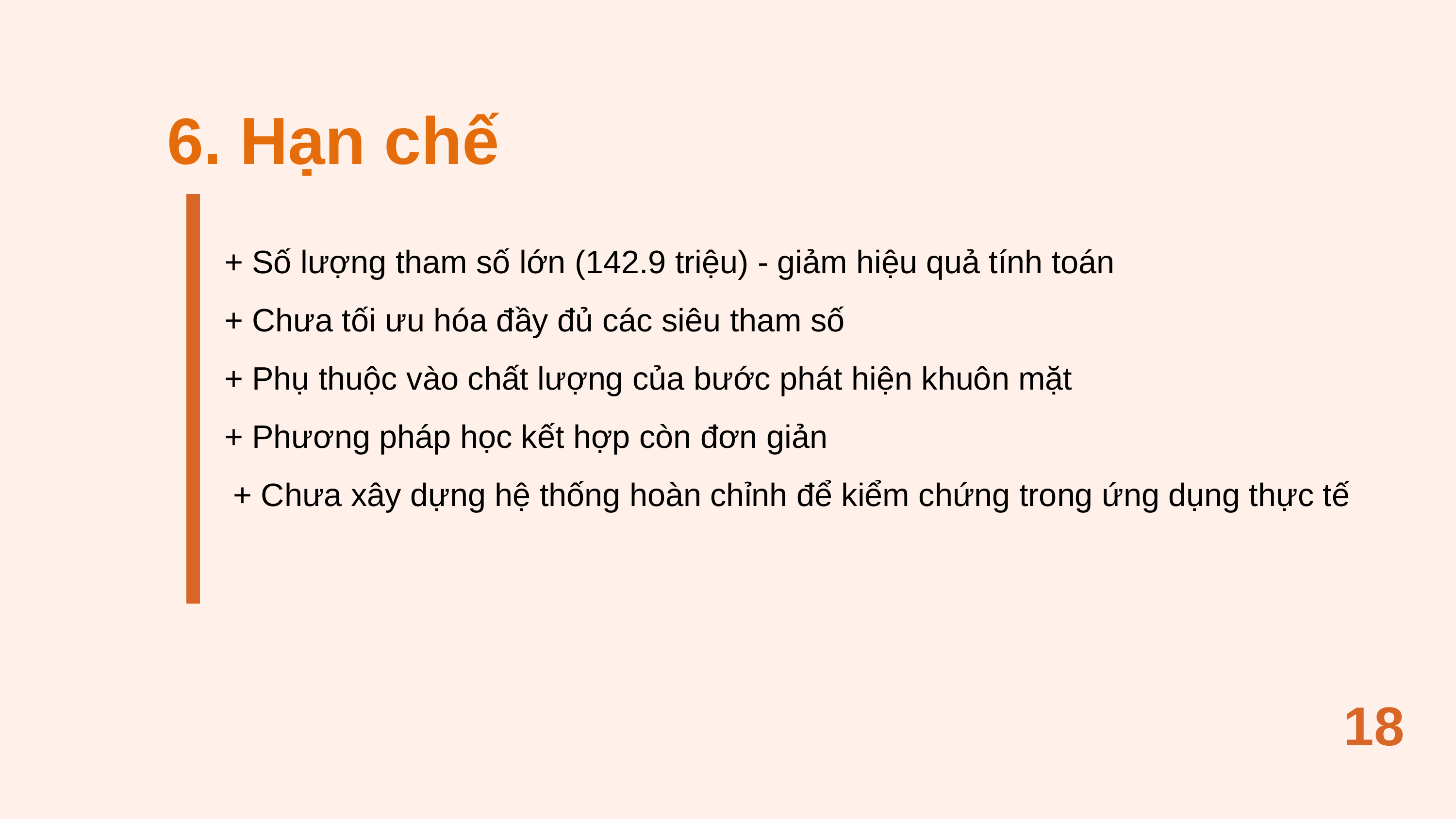

6. Hạn chế

+ Số lượng tham số lớn (142.9 triệu) - giảm hiệu quả tính toán
+ Chưa tối ưu hóa đầy đủ các siêu tham số
+ Phụ thuộc vào chất lượng của bước phát hiện khuôn mặt
+ Phương pháp học kết hợp còn đơn giản
 + Chưa xây dựng hệ thống hoàn chỉnh để kiểm chứng trong ứng dụng thực tế

18